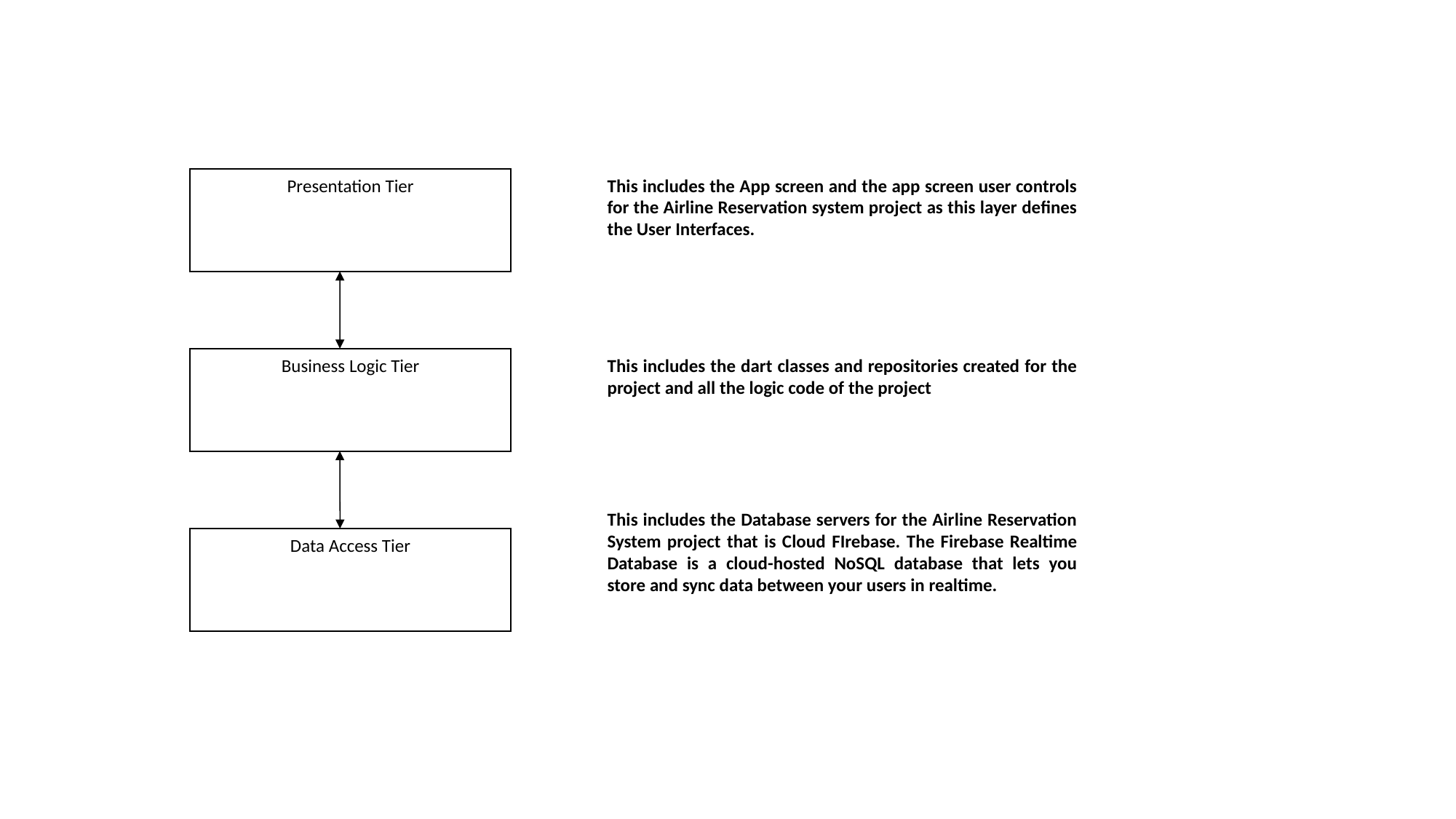

Presentation Tier
This includes the App screen and the app screen user controls for the Airline Reservation system project as this layer defines the User Interfaces.

Business Logic Tier
This includes the dart classes and repositories created for the project and all the logic code of the project

This includes the Database servers for the Airline Reservation System project that is Cloud FIrebase. The Firebase Realtime Database is a cloud-hosted NoSQL database that lets you store and sync data between your users in realtime.

Data Access Tier